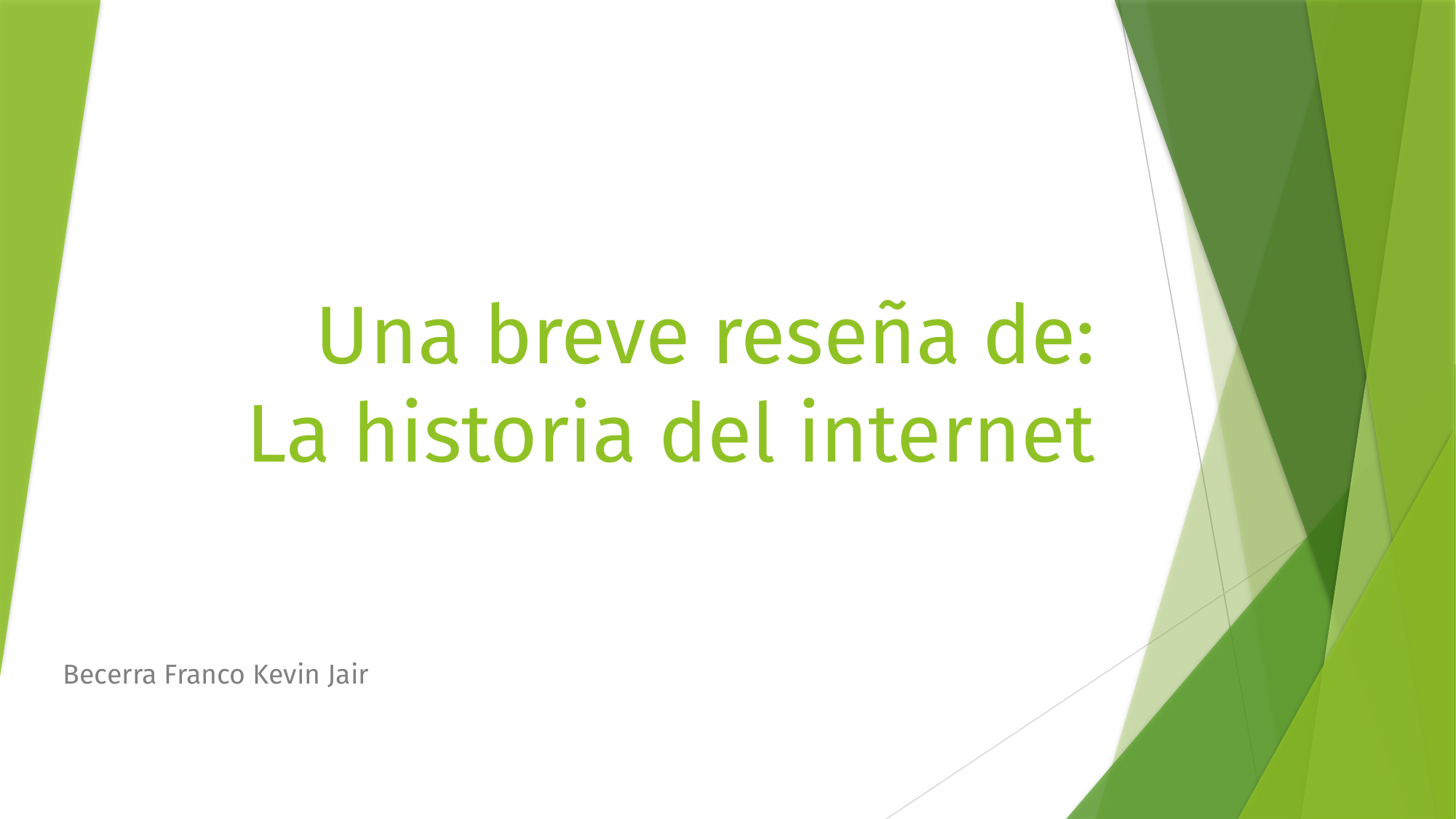

# Una breve reseña de: La historia del internet
Becerra Franco Kevin Jair